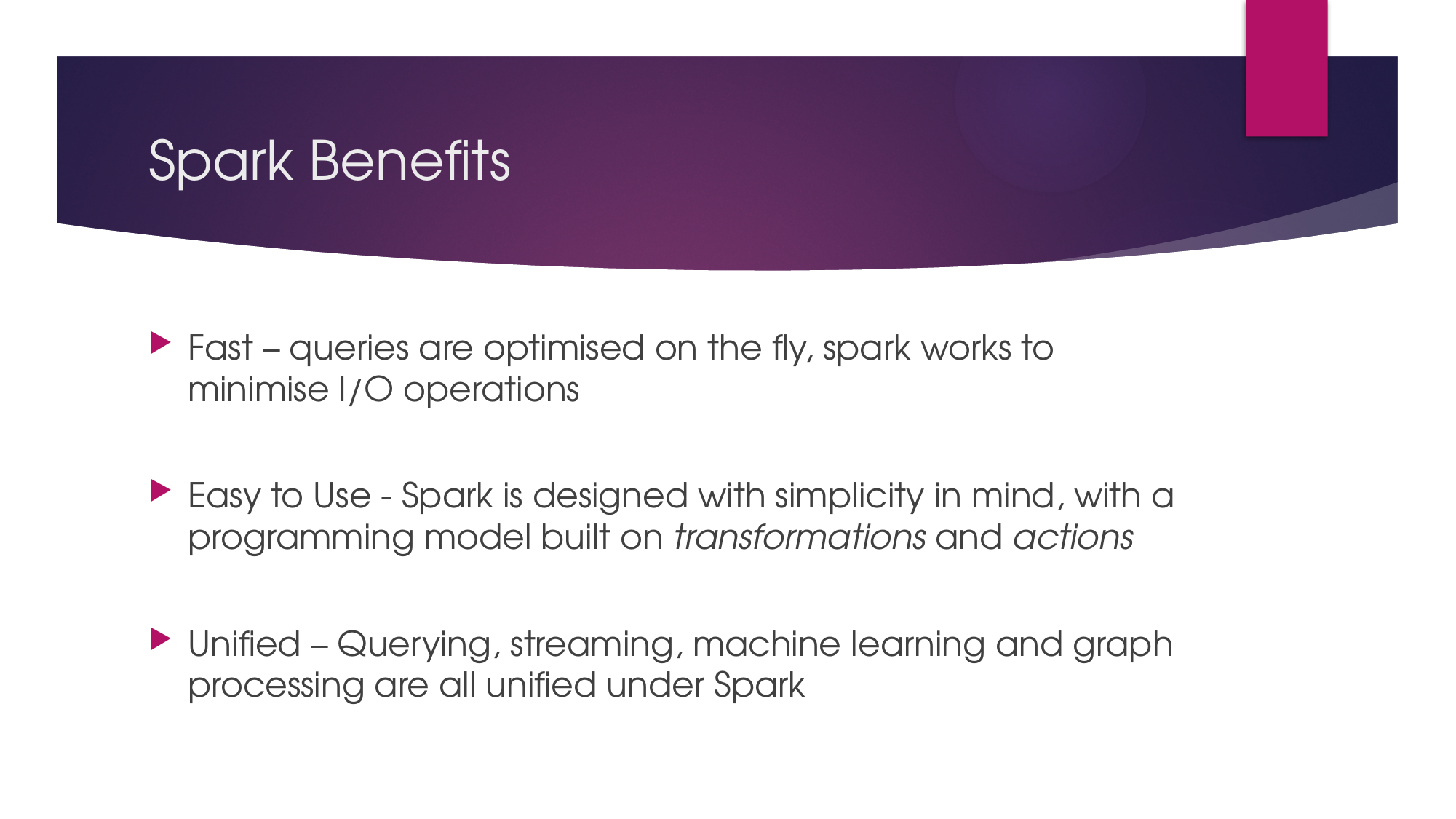

# Spark Benefits
Fast – queries are optimised on the fly, spark works to minimise I/O operations

Easy to Use - Spark is designed with simplicity in mind, with a programming model built on transformations and actions

Unified – Querying, streaming, machine learning and graph processing are all unified under Spark